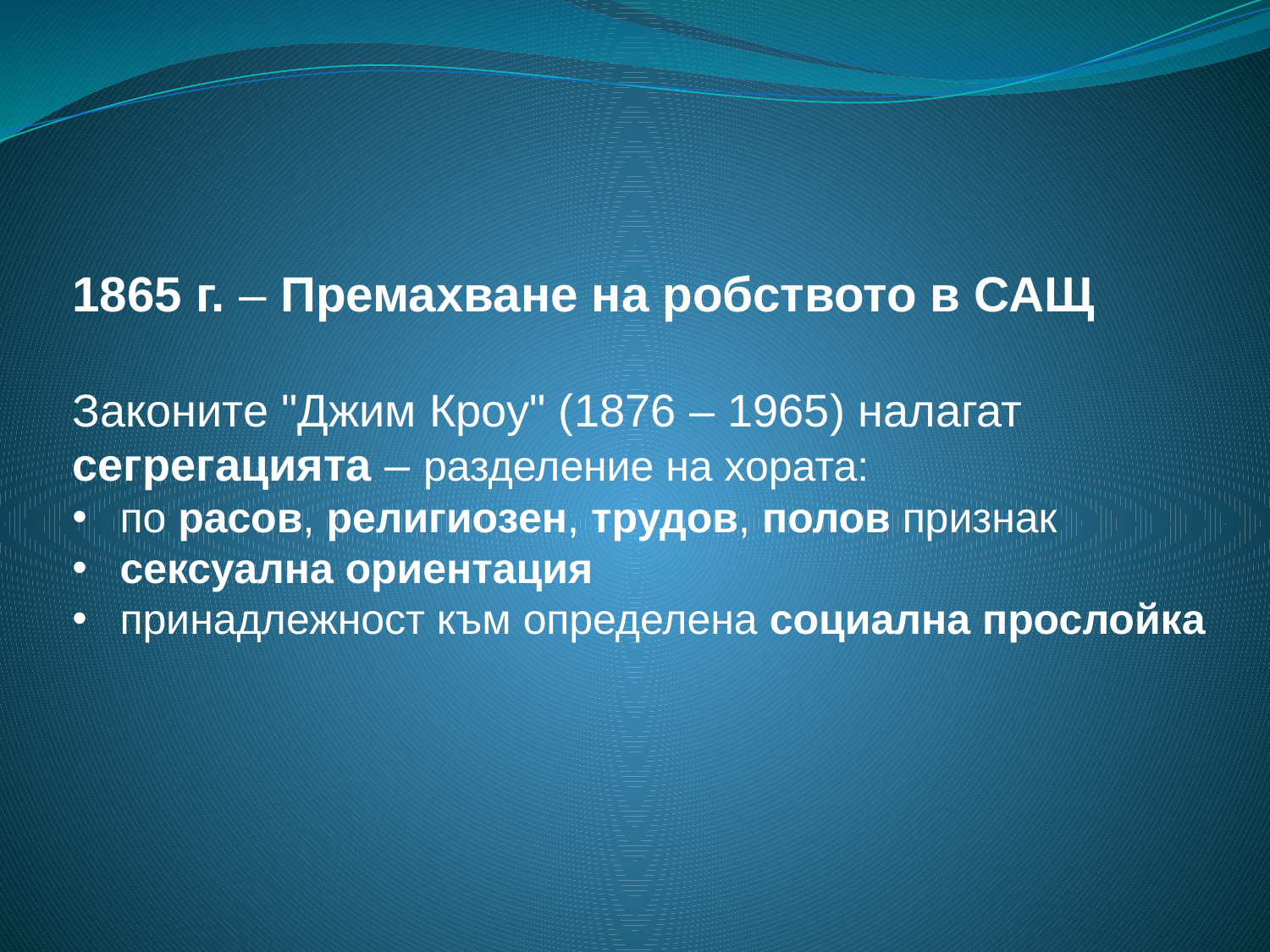

1865 г. – Премахване на робството в САЩ

Законите "Джим Кроу" (1876 – 1965) налагат сегрегацията – разделение на хората:
по расов, религиозен, трудов, полов признак
сексуална ориентация
принадлежност към определена социална прослойка